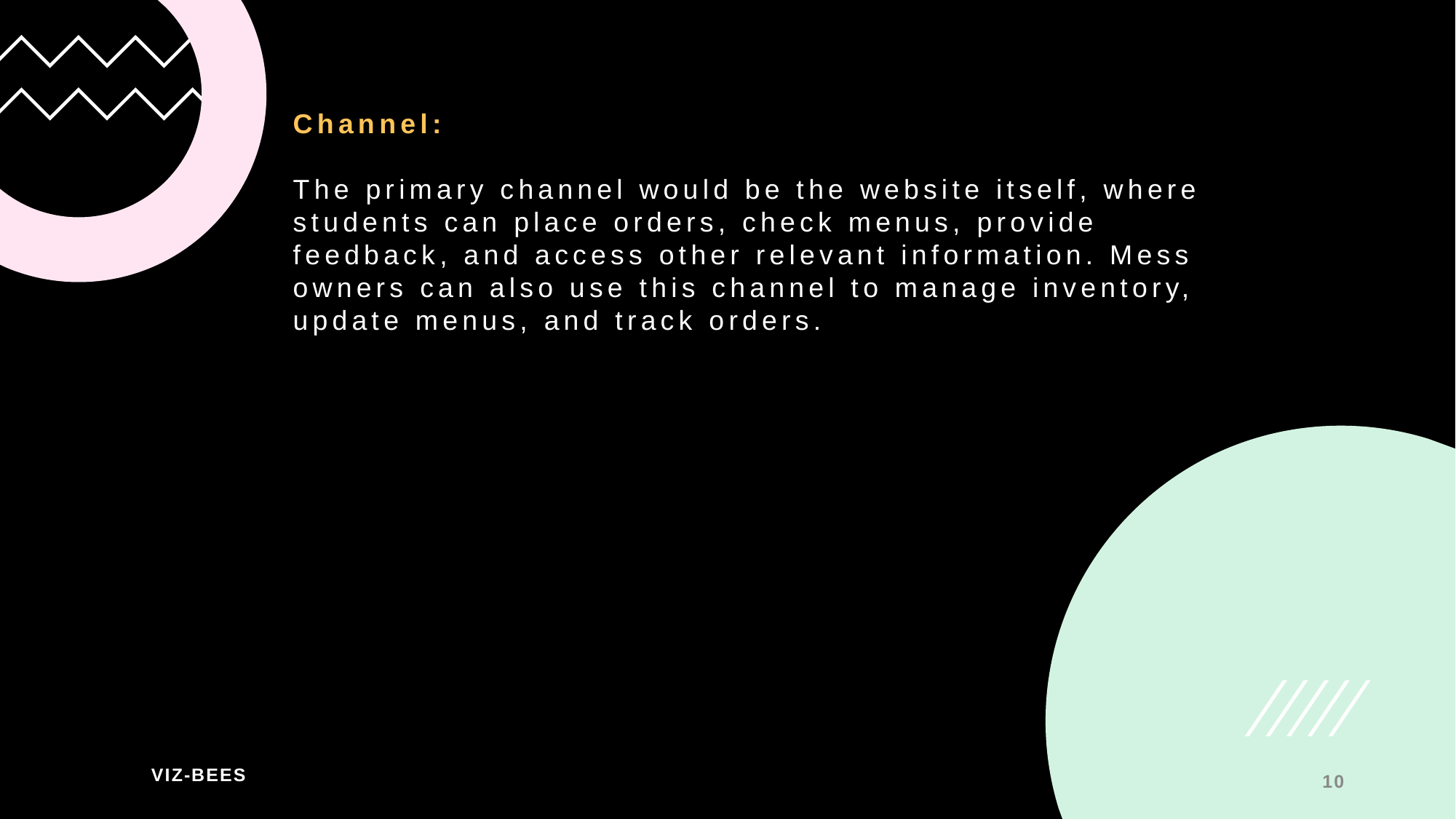

# Channel: The primary channel would be the website itself, where students can place orders, check menus, provide feedback, and access other relevant information. Mess owners can also use this channel to manage inventory, update menus, and track orders.
Viz-bees
10